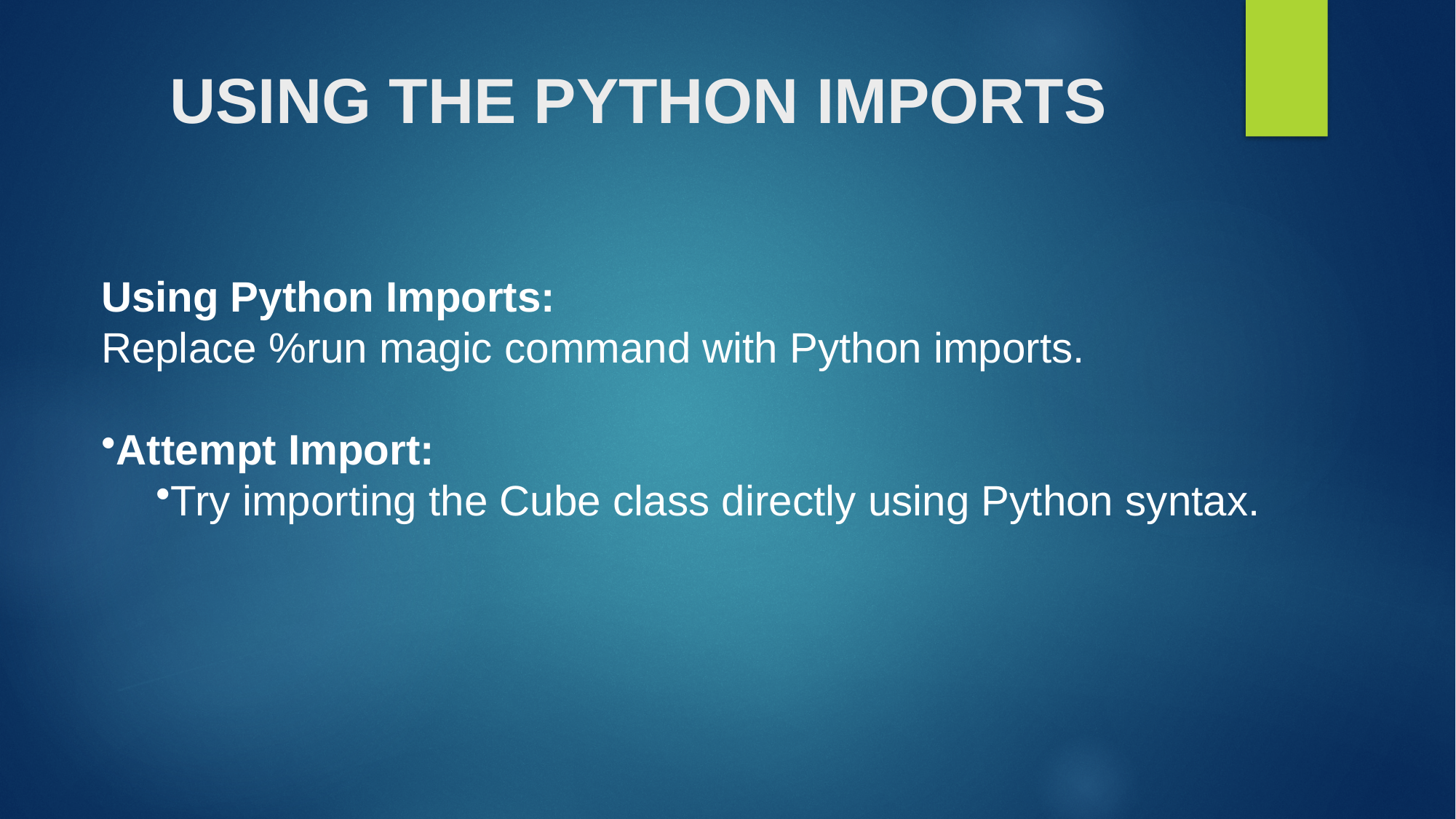

# USING THE PYTHON IMPORTS
Using Python Imports:
Replace %run magic command with Python imports.

Attempt Import:
Try importing the Cube class directly using Python syntax.